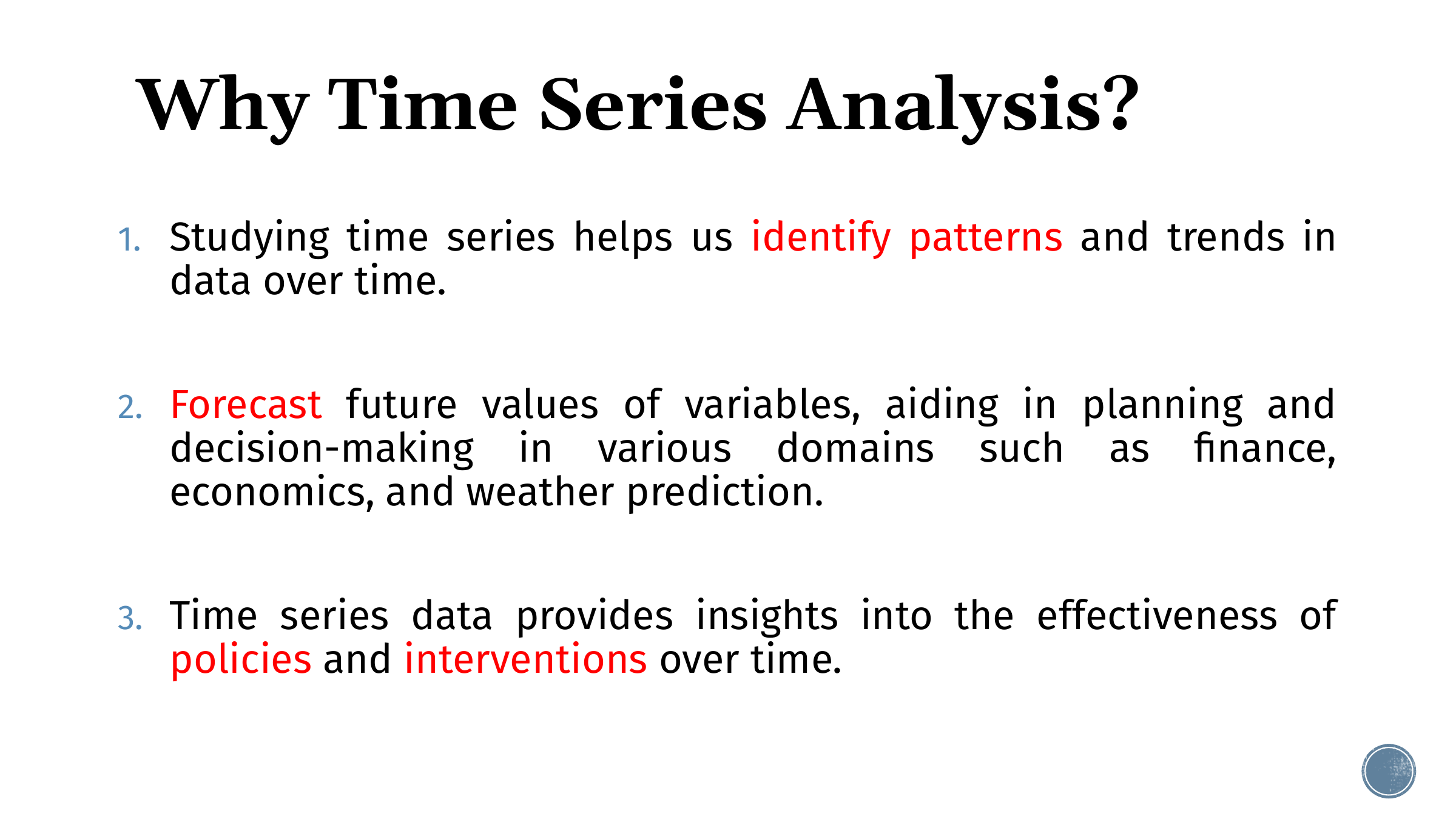

# Why Time Series Analysis?
Studying time series helps us identify patterns and trends in data over time.

Forecast future values of variables, aiding in planning and decision-making in various domains such as finance, economics, and weather prediction.

Time series data provides insights into the effectiveness of policies and interventions over time.